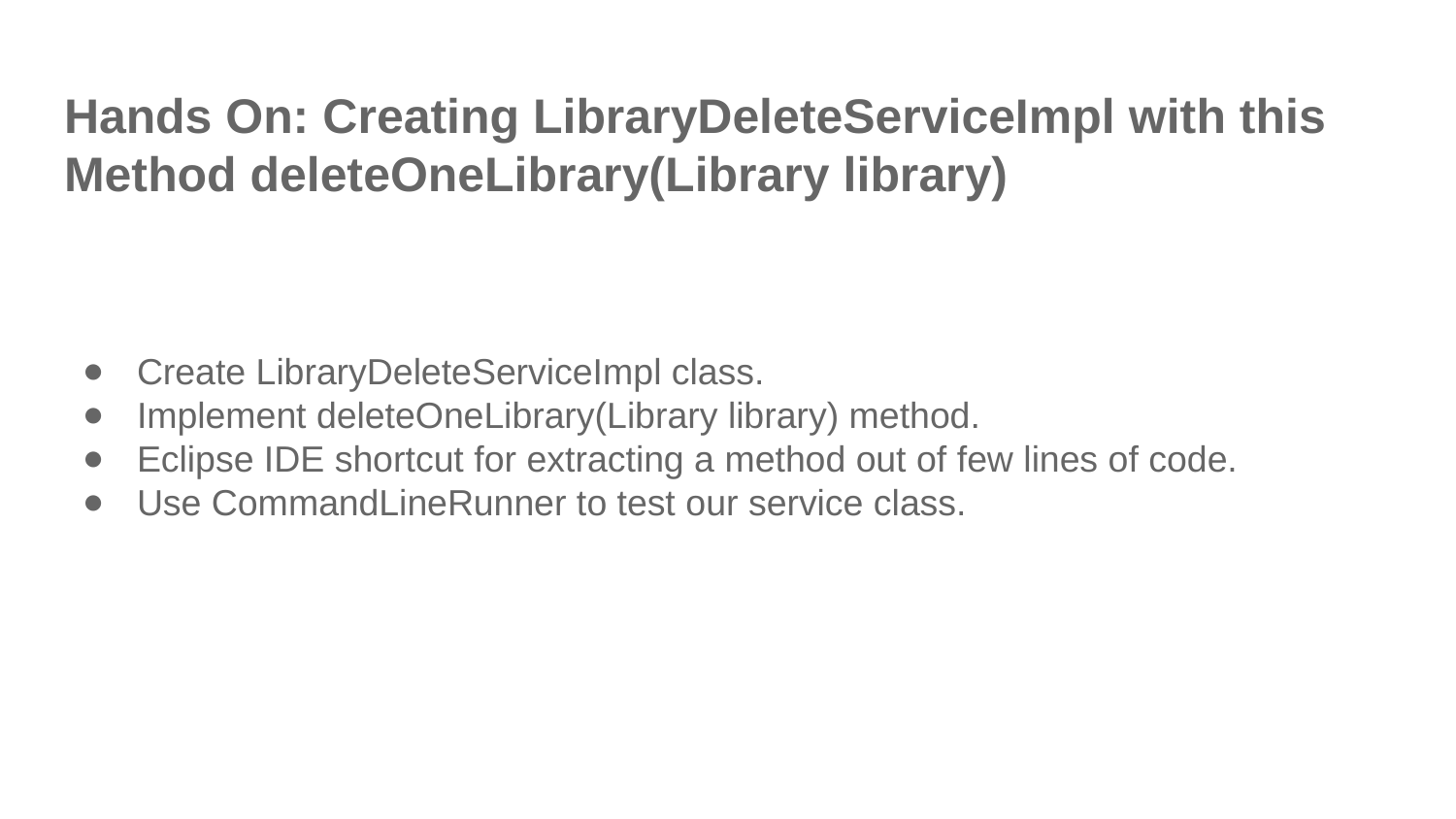

# Hands On: Creating LibraryDeleteServiceImpl with this Method deleteOneLibrary(Library library)
Create LibraryDeleteServiceImpl class.
Implement deleteOneLibrary(Library library) method.
Eclipse IDE shortcut for extracting a method out of few lines of code.
Use CommandLineRunner to test our service class.